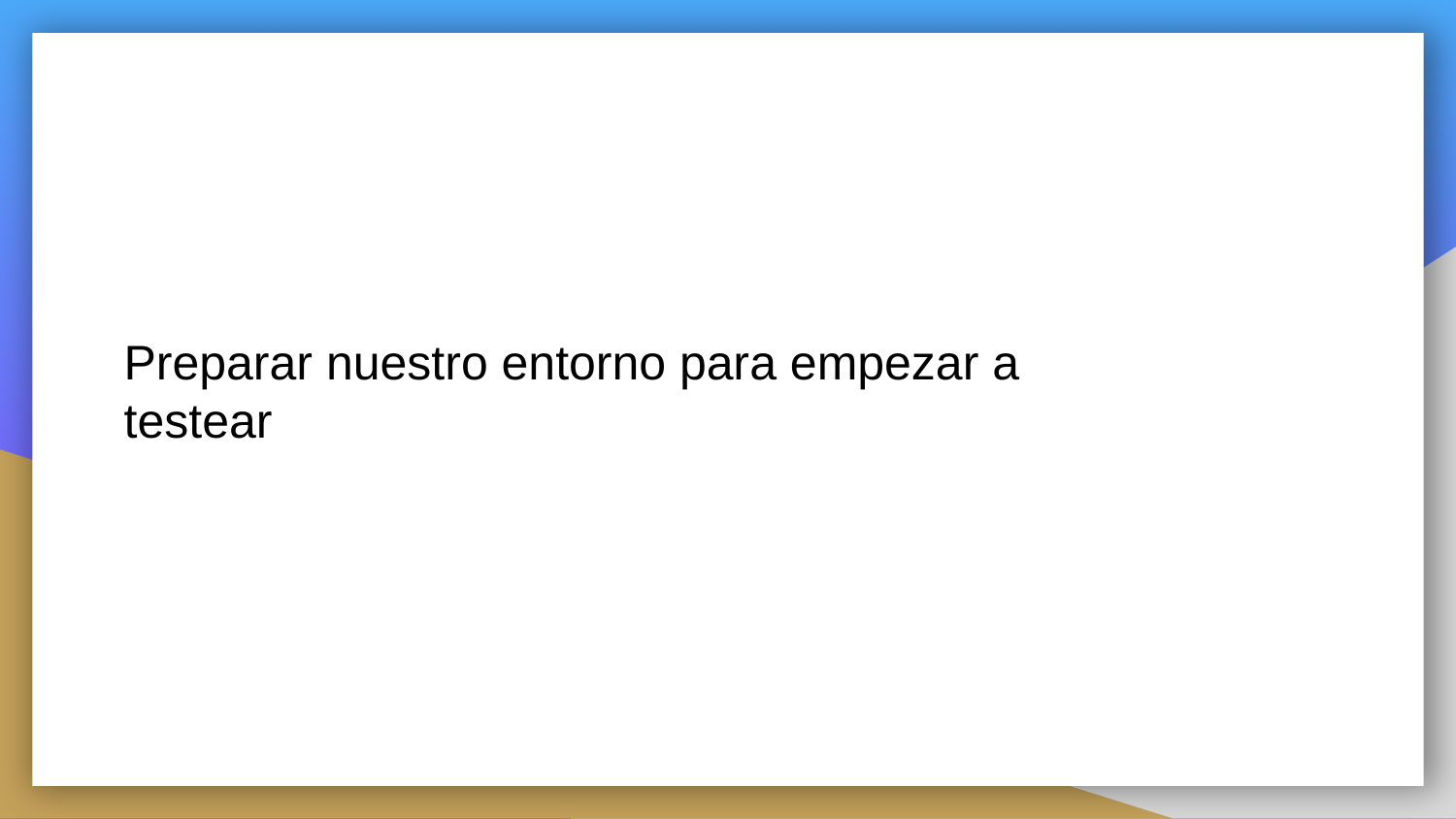

Preparar nuestro entorno para empezar a testear